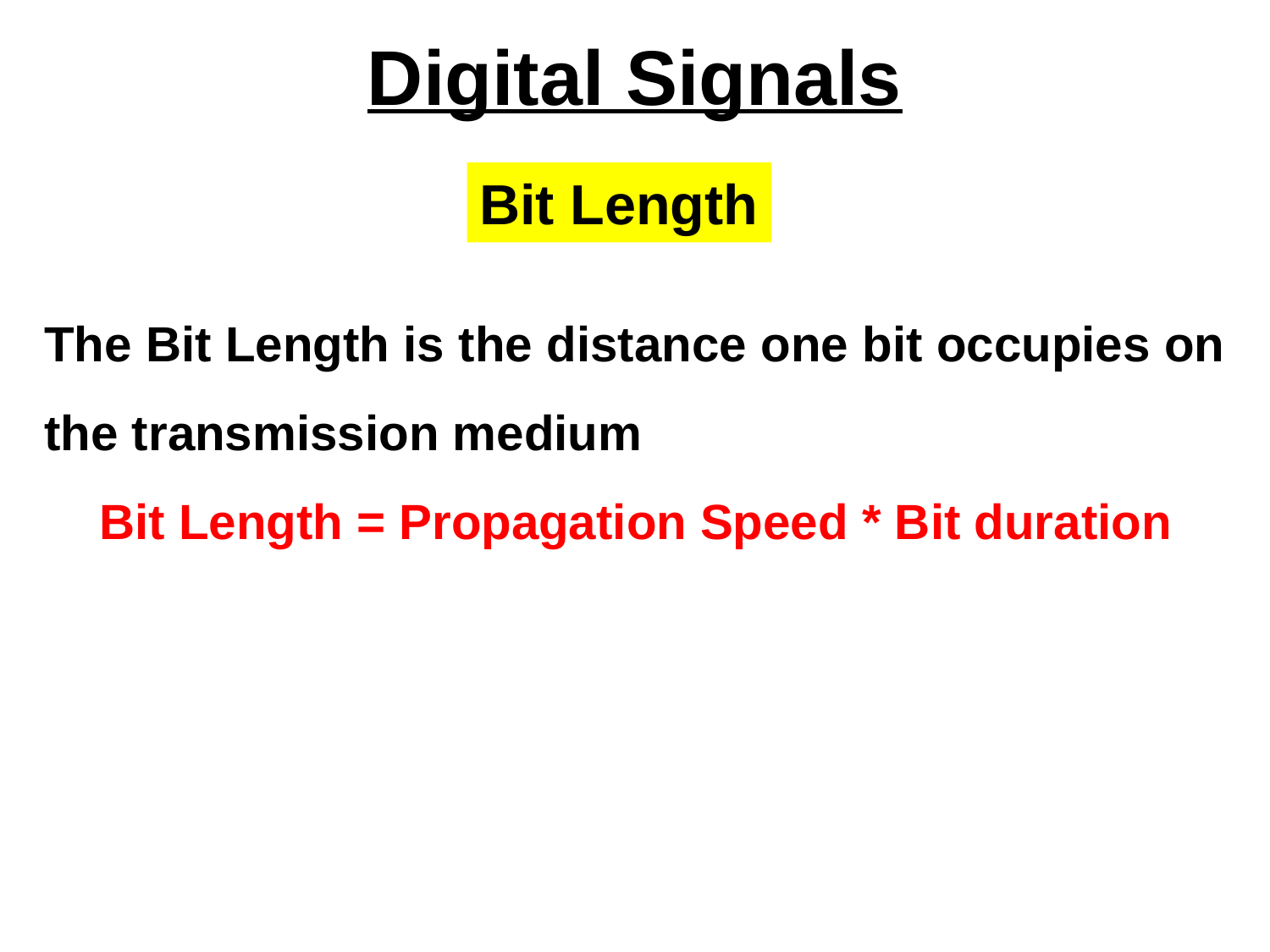

Digital Signals
Bit Length
The Bit Length is the distance one bit occupies on the transmission medium
    Bit Length = Propagation Speed * Bit duration